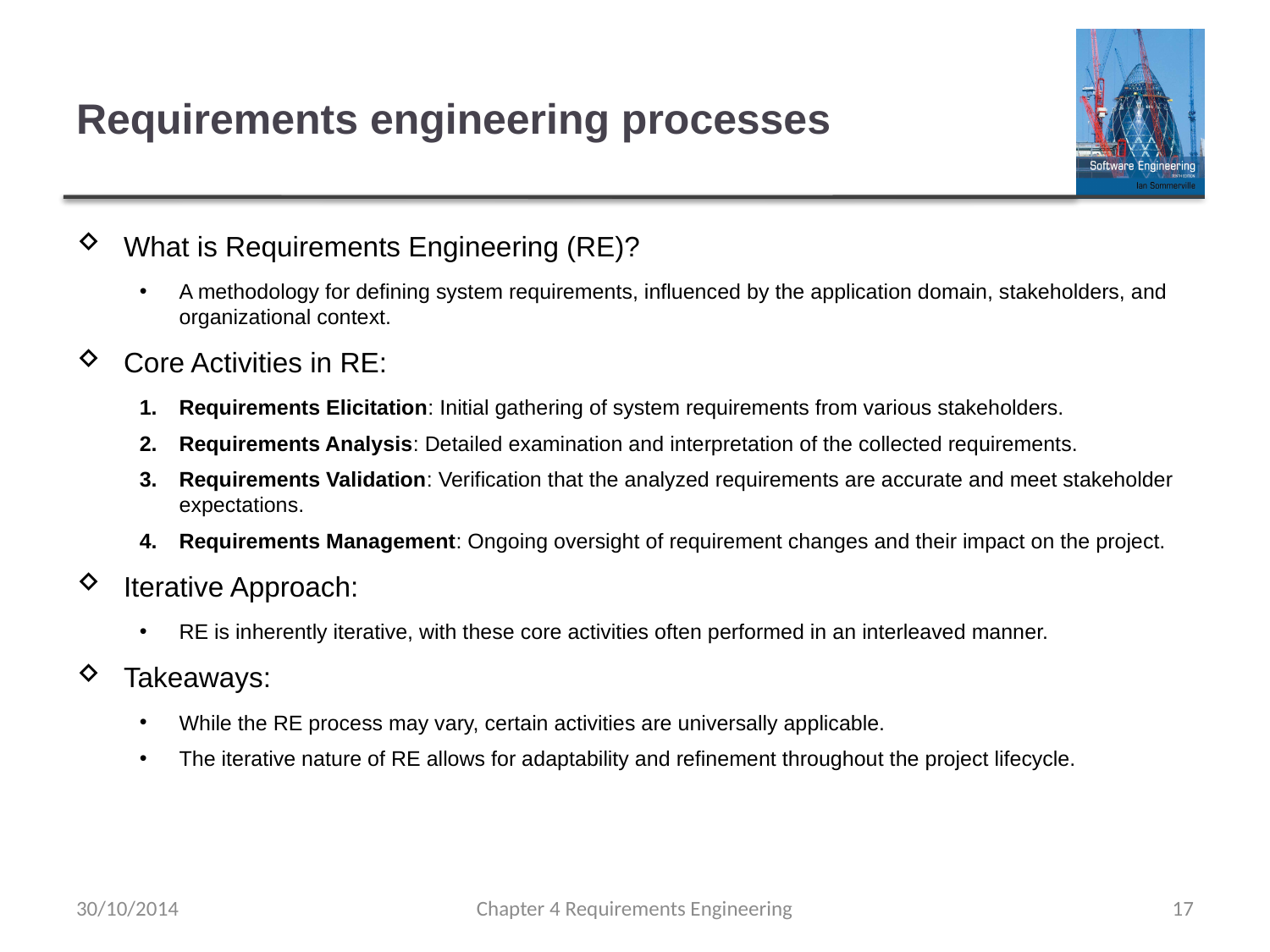

# Requirements engineering processes
What is Requirements Engineering (RE)?
A methodology for defining system requirements, influenced by the application domain, stakeholders, and organizational context.
Core Activities in RE:
Requirements Elicitation: Initial gathering of system requirements from various stakeholders.
Requirements Analysis: Detailed examination and interpretation of the collected requirements.
Requirements Validation: Verification that the analyzed requirements are accurate and meet stakeholder expectations.
Requirements Management: Ongoing oversight of requirement changes and their impact on the project.
Iterative Approach:
RE is inherently iterative, with these core activities often performed in an interleaved manner.
Takeaways:
While the RE process may vary, certain activities are universally applicable.
The iterative nature of RE allows for adaptability and refinement throughout the project lifecycle.
30/10/2014
Chapter 4 Requirements Engineering
17